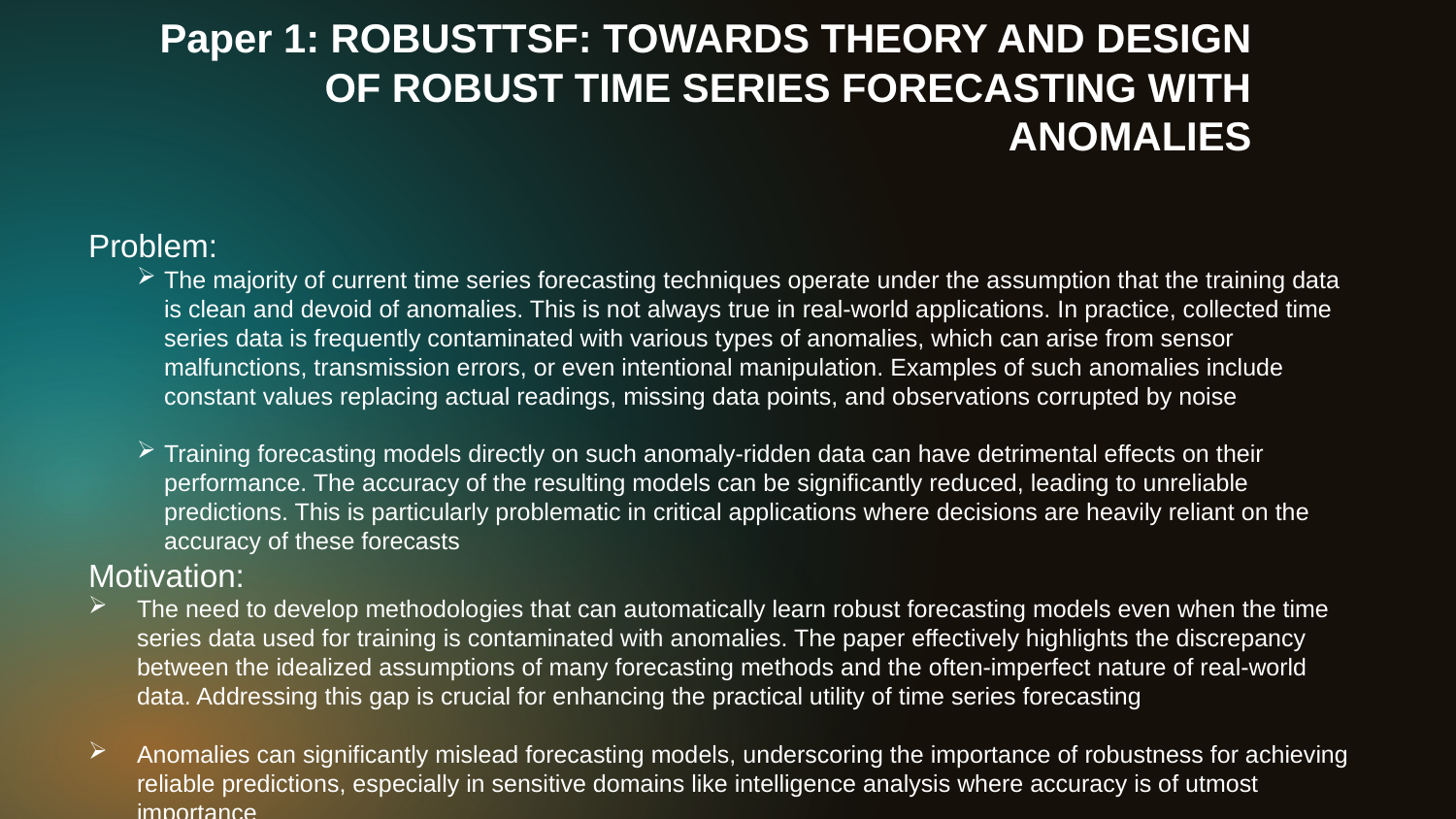

# Paper 1: ROBUSTTSF: TOWARDS THEORY AND DESIGN OF ROBUST TIME SERIES FORECASTING WITH ANOMALIES
Problem:
The majority of current time series forecasting techniques operate under the assumption that the training data is clean and devoid of anomalies. This is not always true in real-world applications. In practice, collected time series data is frequently contaminated with various types of anomalies, which can arise from sensor malfunctions, transmission errors, or even intentional manipulation. Examples of such anomalies include constant values replacing actual readings, missing data points, and observations corrupted by noise

Training forecasting models directly on such anomaly-ridden data can have detrimental effects on their performance. The accuracy of the resulting models can be significantly reduced, leading to unreliable predictions. This is particularly problematic in critical applications where decisions are heavily reliant on the accuracy of these forecasts
Motivation:
The need to develop methodologies that can automatically learn robust forecasting models even when the time series data used for training is contaminated with anomalies. The paper effectively highlights the discrepancy between the idealized assumptions of many forecasting methods and the often-imperfect nature of real-world data. Addressing this gap is crucial for enhancing the practical utility of time series forecasting

Anomalies can significantly mislead forecasting models, underscoring the importance of robustness for achieving reliable predictions, especially in sensitive domains like intelligence analysis where accuracy is of utmost importance